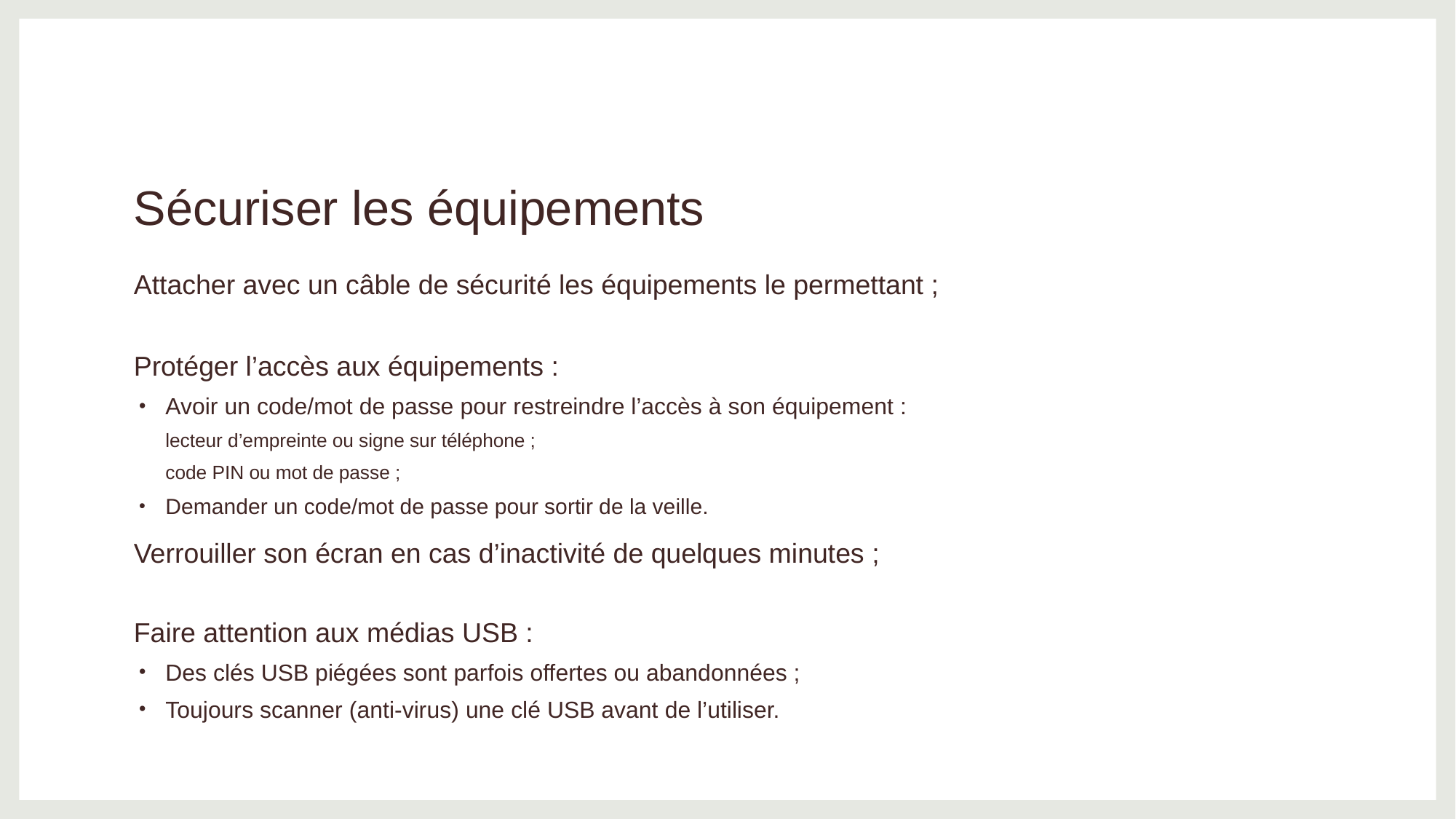

# Sécuriser les équipements
Attacher avec un câble de sécurité les équipements le permettant ;

Protéger l’accès aux équipements :
Avoir un code/mot de passe pour restreindre l’accès à son équipement :
lecteur d’empreinte ou signe sur téléphone ;
code PIN ou mot de passe ;
Demander un code/mot de passe pour sortir de la veille.
Verrouiller son écran en cas d’inactivité de quelques minutes ;

Faire attention aux médias USB :
Des clés USB piégées sont parfois offertes ou abandonnées ;
Toujours scanner (anti-virus) une clé USB avant de l’utiliser.